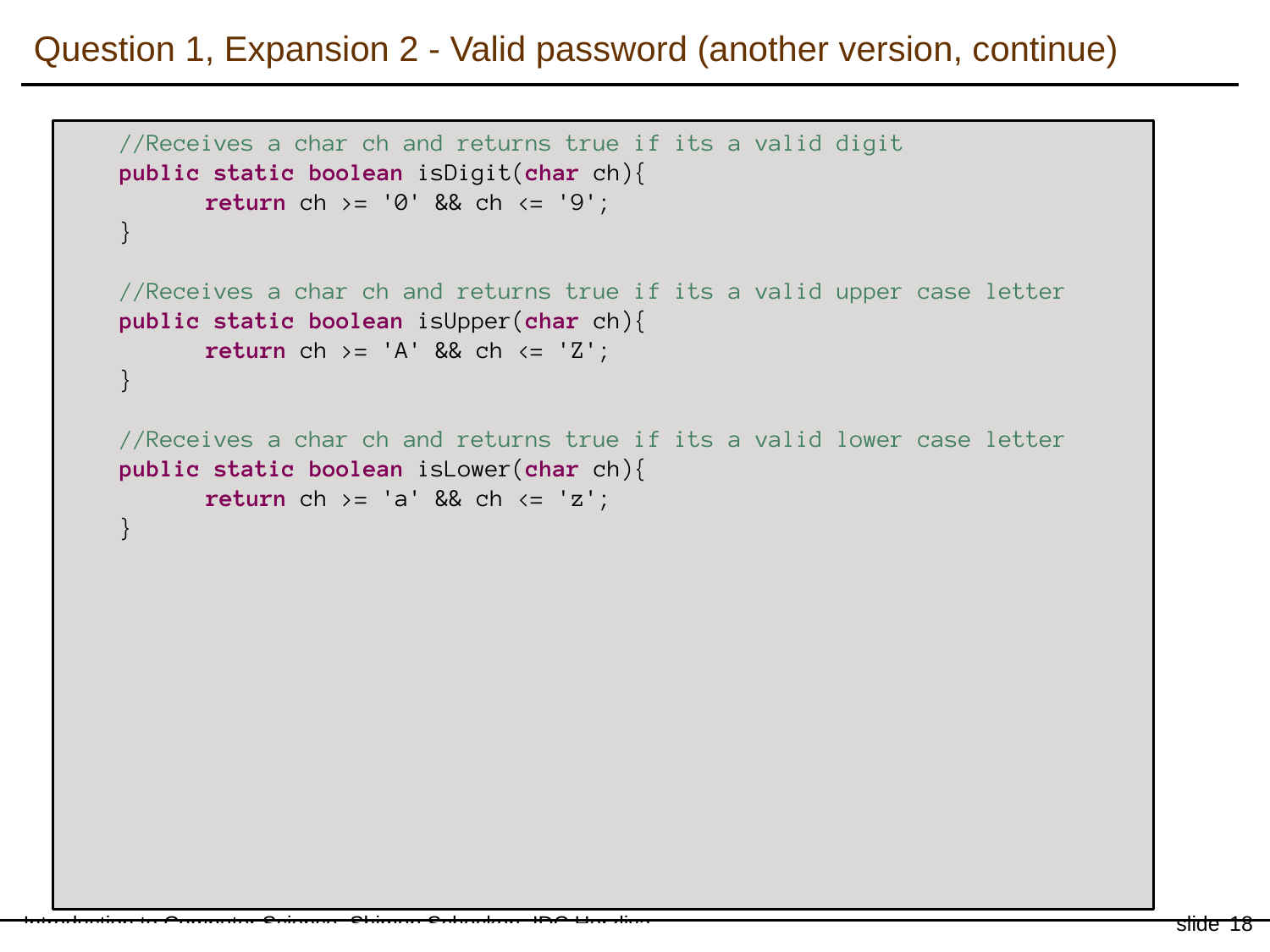

Question 1, Expansion 2 - Valid password (another version, continue)
    //Receives a char ch and returns true if its a valid digit
    public static boolean isDigit(char ch){
	 return ch >= '0' && ch <= '9';
    }

    //Receives a char ch and returns true if its a valid upper case letter
    public static boolean isUpper(char ch){
	 return ch >= 'A' && ch <= 'Z';
    }

    //Receives a char ch and returns true if its a valid lower case letter
    public static boolean isLower(char ch){
	 return ch >= 'a' && ch <= 'z';
    }